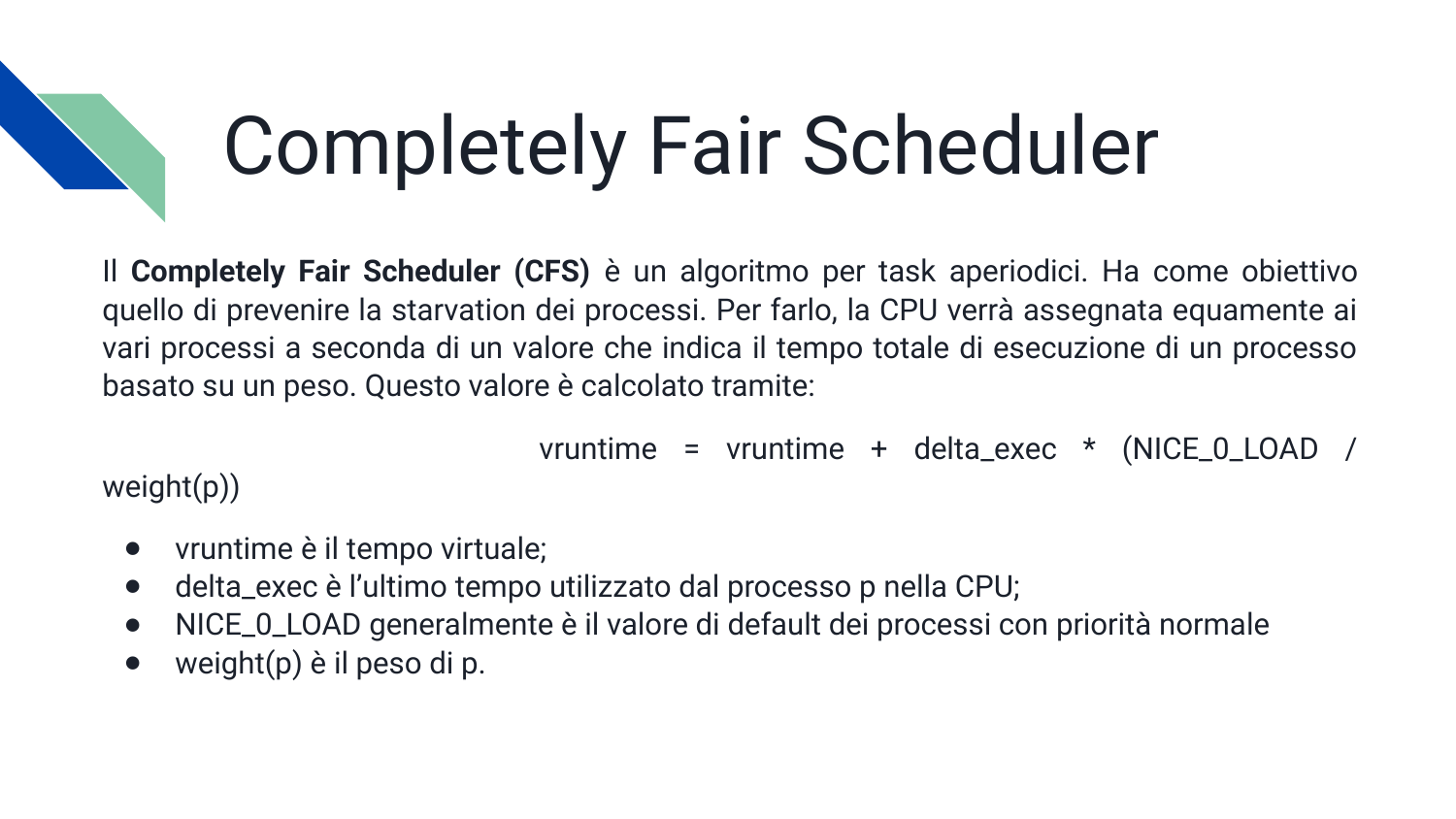

# Completely Fair Scheduler
Il Completely Fair Scheduler (CFS) è un algoritmo per task aperiodici. Ha come obiettivo quello di prevenire la starvation dei processi. Per farlo, la CPU verrà assegnata equamente ai vari processi a seconda di un valore che indica il tempo totale di esecuzione di un processo basato su un peso. Questo valore è calcolato tramite:
			vruntime = vruntime + delta_exec * (NICE_0_LOAD / weight(p))
vruntime è il tempo virtuale;
delta_exec è l’ultimo tempo utilizzato dal processo p nella CPU;
NICE_0_LOAD generalmente è il valore di default dei processi con priorità normale
weight(p) è il peso di p.

vvvvv